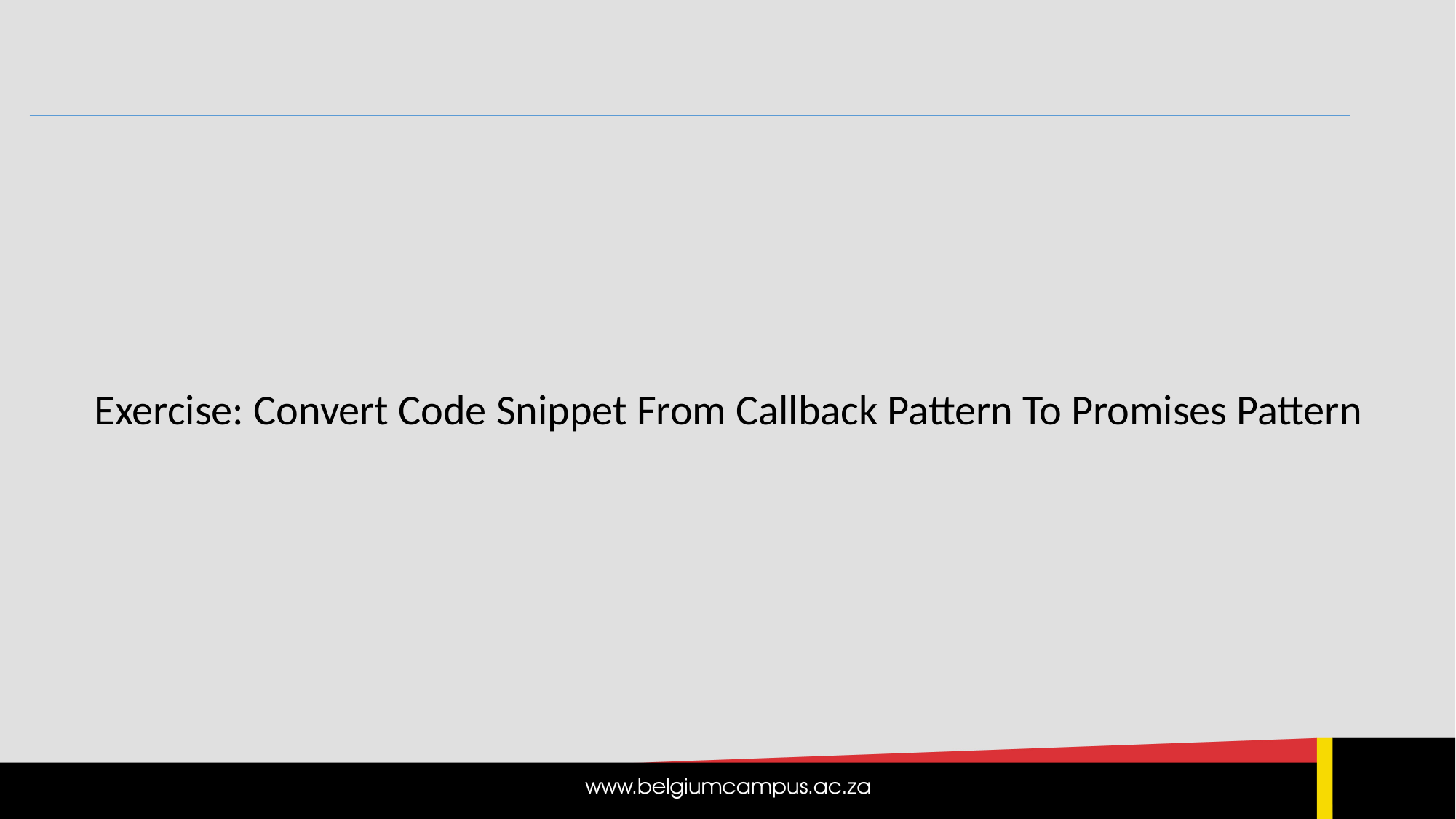

Exercise: Convert Code Snippet From Callback Pattern To Promises Pattern